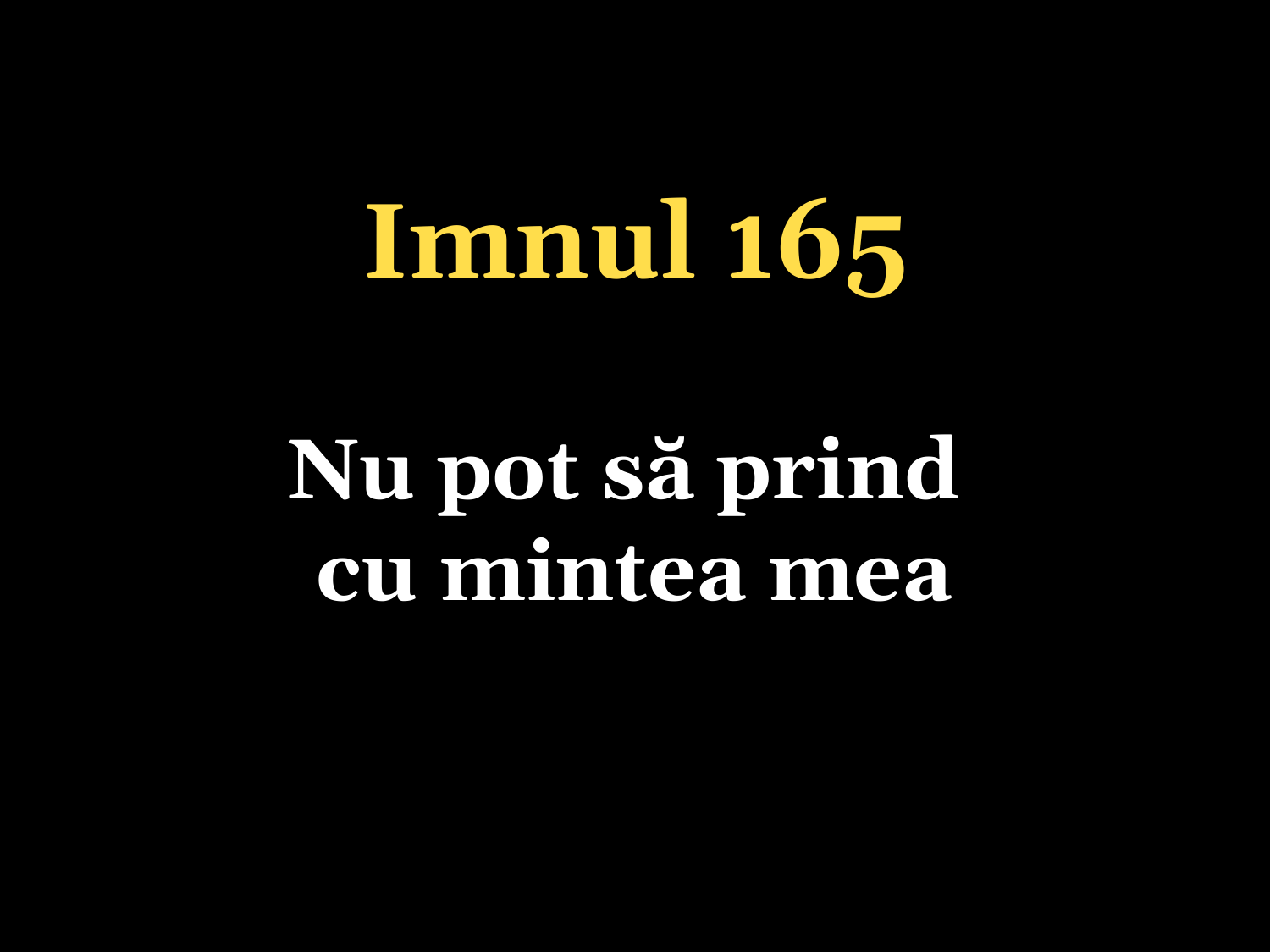

Imnul 165

Nu pot să prind
cu mintea mea
131/920